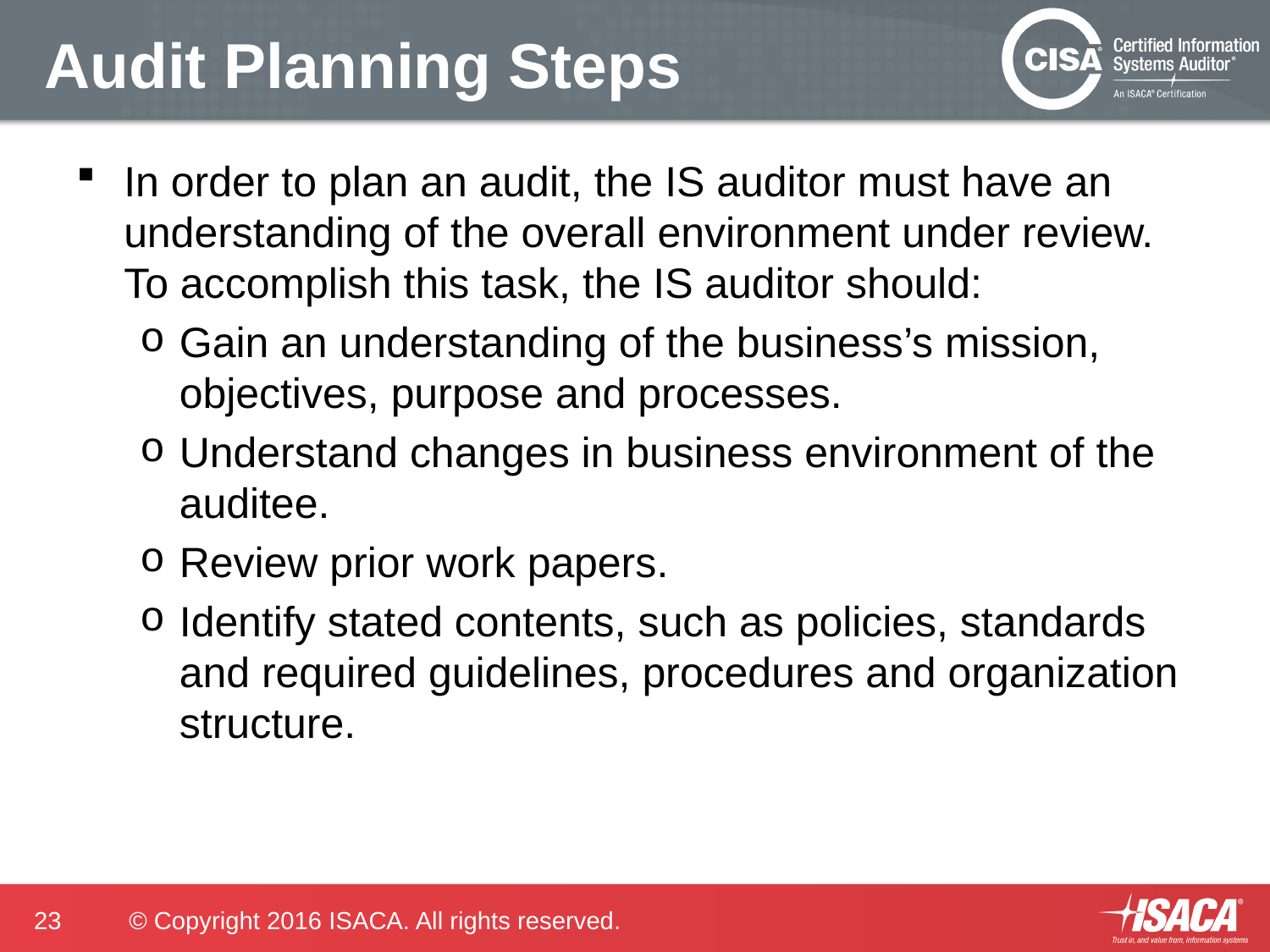

# Audit Planning Steps
In order to plan an audit, the IS auditor must have an understanding of the overall environment under review. To accomplish this task, the IS auditor should:
Gain an understanding of the business’s mission, objectives, purpose and processes.
Understand changes in business environment of the auditee.
Review prior work papers.
Identify stated contents, such as policies, standards and required guidelines, procedures and organization structure.